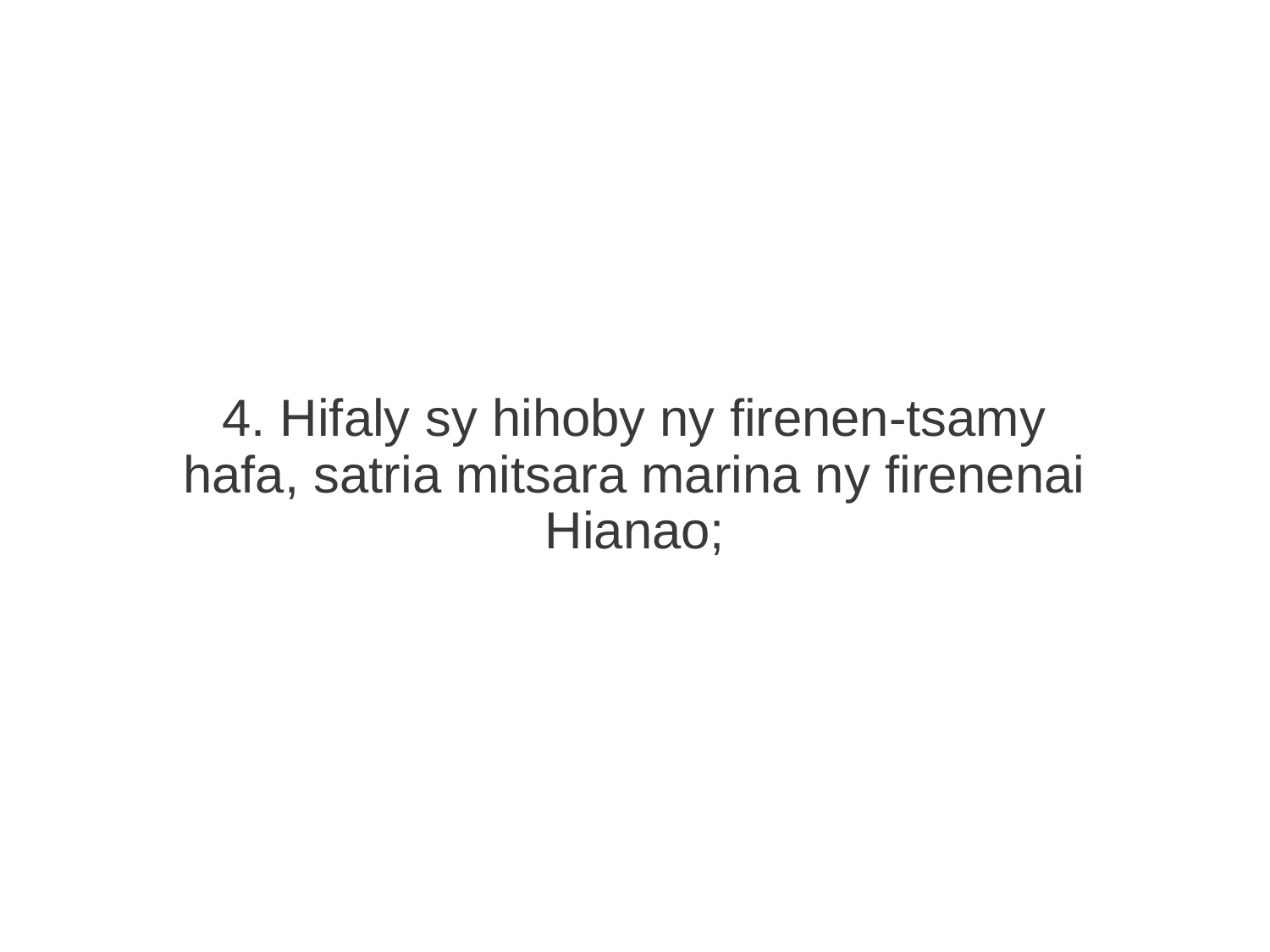

4. Hifaly sy hihoby ny firenen-tsamy
hafa, satria mitsara marina ny firenenai
Hianao;